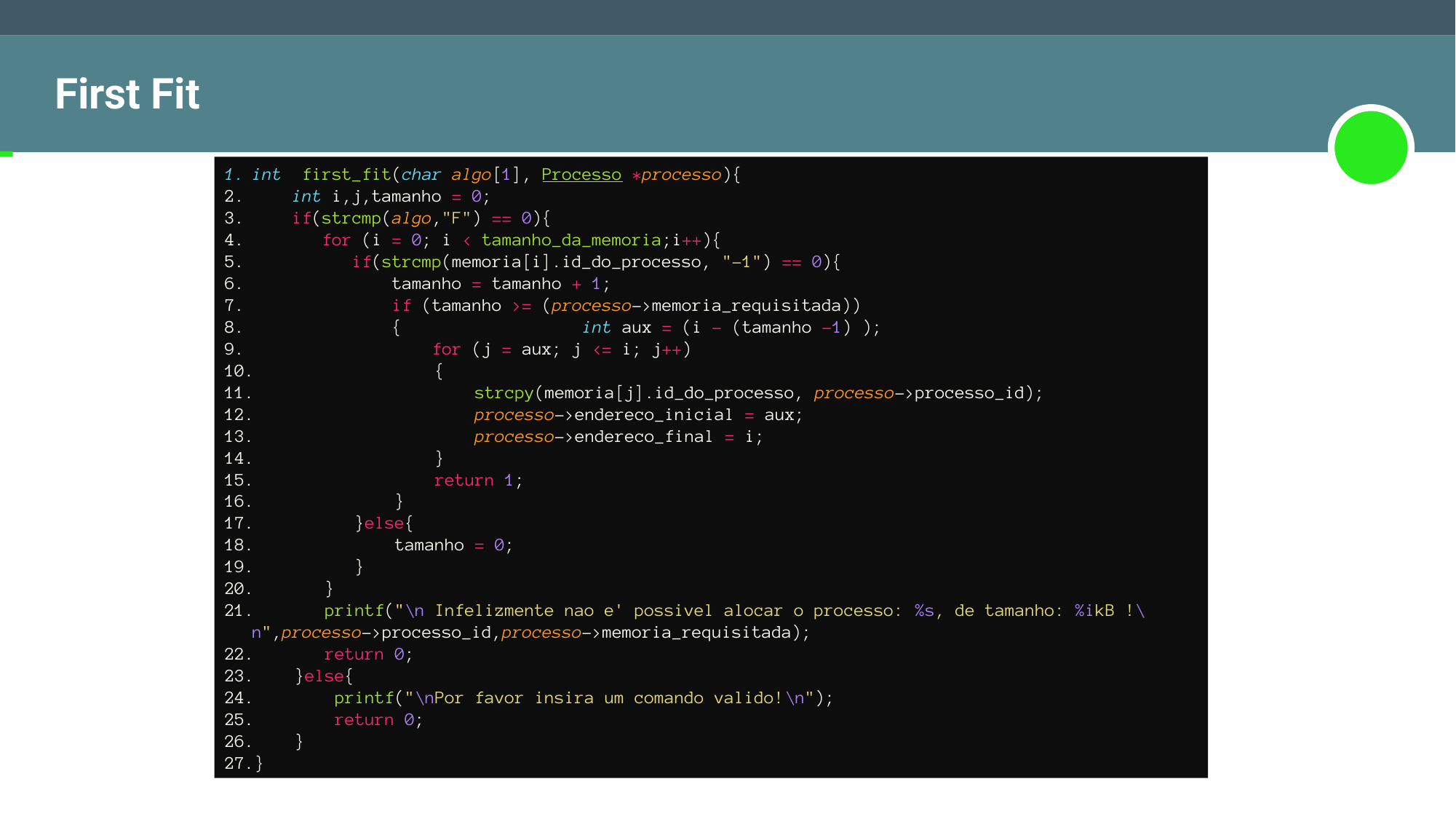

First Fit

int  first_fit(char algo[1], Processo *processo){
    int i,j,tamanho = 0;
    if(strcmp(algo,"F") == 0){
       for (i = 0; i < tamanho_da_memoria;i++){
          if(strcmp(memoria[i].id_do_processo, "-1") == 0){
              tamanho = tamanho + 1;
              if (tamanho >= (processo->memoria_requisitada))
              {                  int aux = (i - (tamanho -1) );
                  for (j = aux; j <= i; j++)
                  {
                      strcpy(memoria[j].id_do_processo, processo->processo_id);
                      processo->endereco_inicial = aux;
                      processo->endereco_final = i;
                  }
                  return 1;
              }
          }else{
              tamanho = 0;
          }
       }
       printf("\n Infelizmente nao e' possivel alocar o processo: %s, de tamanho: %ikB !\n",processo->processo_id,processo->memoria_requisitada);
       return 0;
    }else{
        printf("\nPor favor insira um comando valido!\n");
        return 0;
    }
}